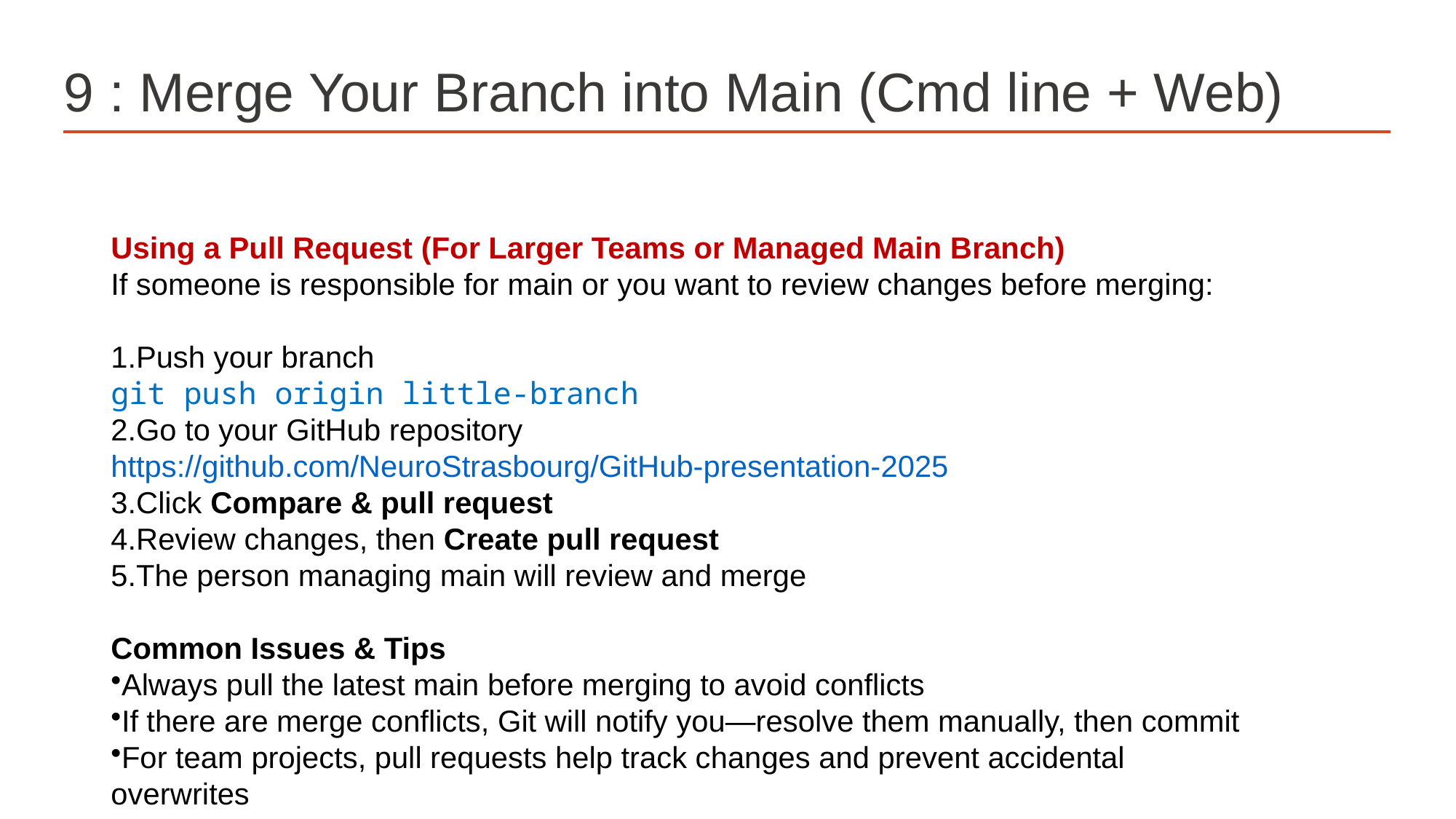

# 9 : Merge Your Branch into Main (Cmd line + Web)
Using a Pull Request (For Larger Teams or Managed Main Branch)
If someone is responsible for main or you want to review changes before merging:

Push your branch
git push origin little-branch
Go to your GitHub repository
https://github.com/NeuroStrasbourg/GitHub-presentation-2025
Click Compare & pull request
Review changes, then Create pull request
The person managing main will review and merge

Common Issues & Tips
Always pull the latest main before merging to avoid conflicts
If there are merge conflicts, Git will notify you—resolve them manually, then commit
For team projects, pull requests help track changes and prevent accidental overwrites